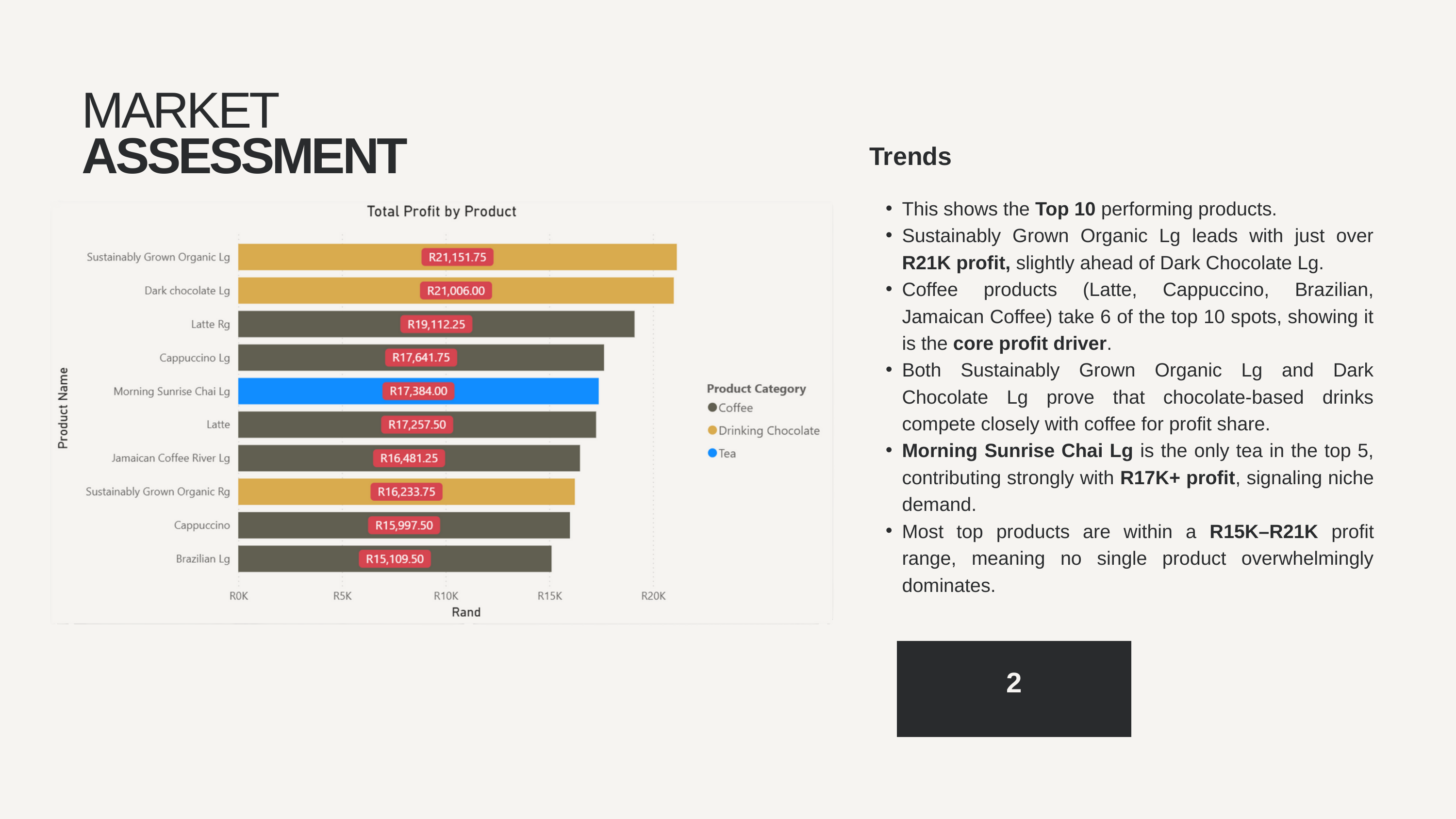

MARKET
ASSESSMENT
Trends
This shows the Top 10 performing products.
Sustainably Grown Organic Lg leads with just over R21K profit, slightly ahead of Dark Chocolate Lg.
Coffee products (Latte, Cappuccino, Brazilian, Jamaican Coffee) take 6 of the top 10 spots, showing it is the core profit driver.
Both Sustainably Grown Organic Lg and Dark Chocolate Lg prove that chocolate-based drinks compete closely with coffee for profit share.
Morning Sunrise Chai Lg is the only tea in the top 5, contributing strongly with R17K+ profit, signaling niche demand.
Most top products are within a R15K–R21K profit range, meaning no single product overwhelmingly dominates.

2